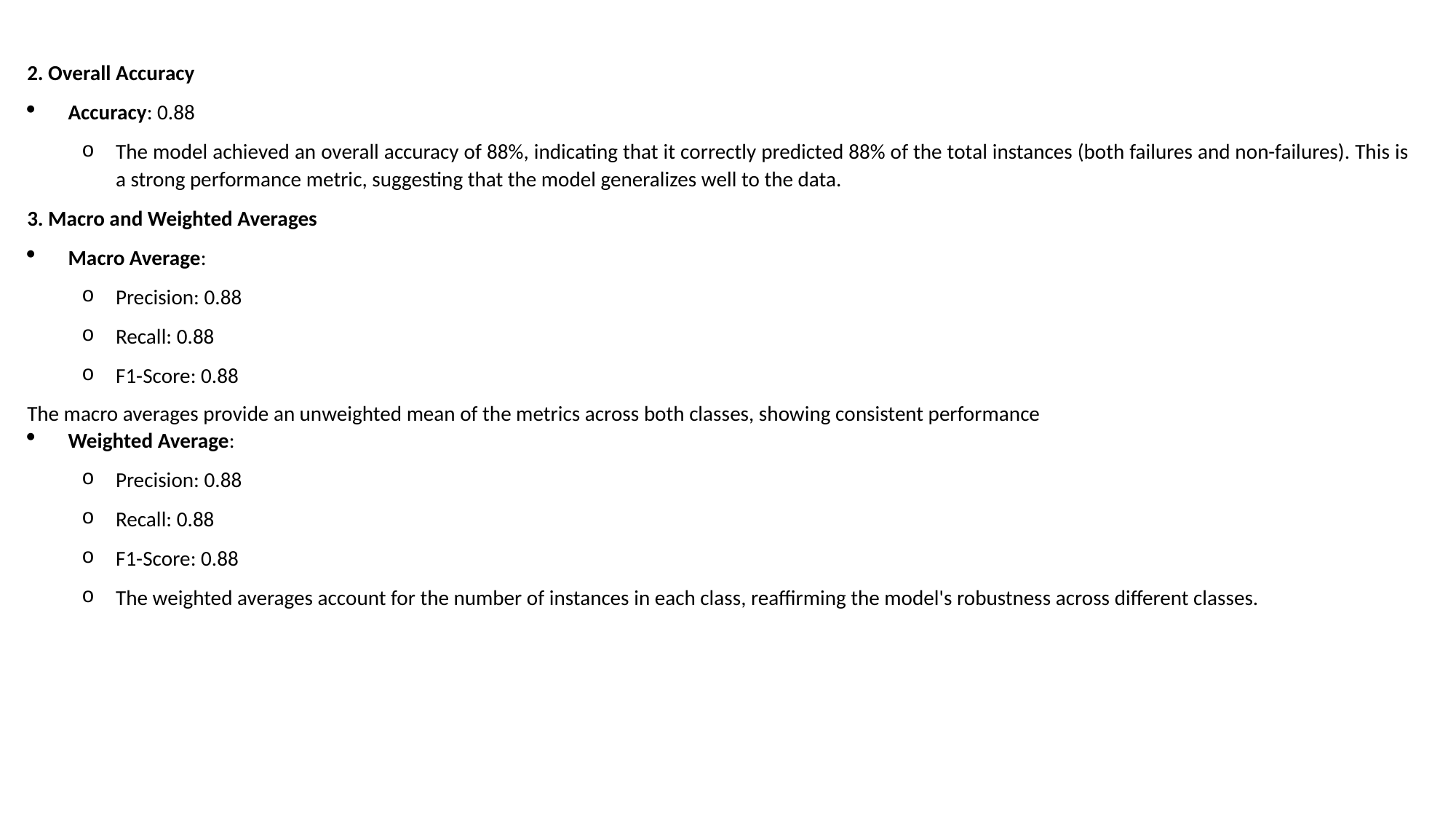

2. Overall Accuracy
Accuracy: 0.88
The model achieved an overall accuracy of 88%, indicating that it correctly predicted 88% of the total instances (both failures and non-failures). This is a strong performance metric, suggesting that the model generalizes well to the data.
3. Macro and Weighted Averages
Macro Average:
Precision: 0.88
Recall: 0.88
F1-Score: 0.88
The macro averages provide an unweighted mean of the metrics across both classes, showing consistent performance
Weighted Average:
Precision: 0.88
Recall: 0.88
F1-Score: 0.88
The weighted averages account for the number of instances in each class, reaffirming the model's robustness across different classes.